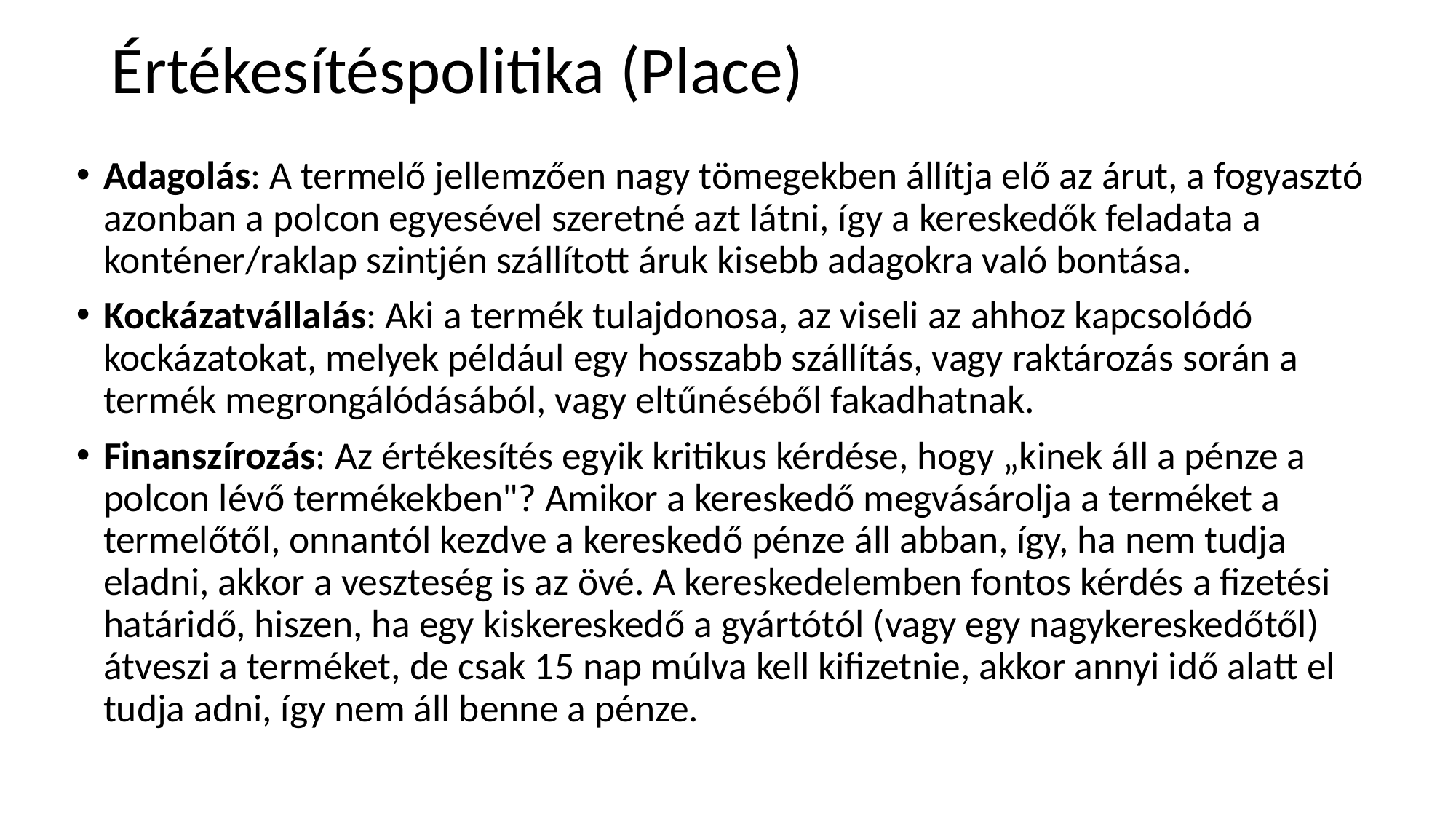

# Értékesítéspolitika (Place)
Adagolás: A termelő jellemzően nagy tömegekben állítja elő az árut, a fogyasztó azonban a polcon egyesével szeretné azt látni, így a kereskedők feladata a konténer/raklap szintjén szállított áruk kisebb adagokra való bontása.
Kockázatvállalás: Aki a termék tulajdonosa, az viseli az ahhoz kapcsolódó kockázatokat, melyek például egy hosszabb szállítás, vagy raktározás során a termék megrongálódásából, vagy eltűnéséből fakadhatnak.
Finanszírozás: Az értékesítés egyik kritikus kérdése, hogy „kinek áll a pénze a polcon lévő termékekben"? Amikor a kereskedő megvásárolja a terméket a termelőtől, onnantól kezdve a kereskedő pénze áll abban, így, ha nem tudja eladni, akkor a veszteség is az övé. A kereskedelemben fontos kérdés a fizetési határidő, hiszen, ha egy kiskereskedő a gyártótól (vagy egy nagykereskedőtől) átveszi a terméket, de csak 15 nap múlva kell kifizetnie, akkor annyi idő alatt el tudja adni, így nem áll benne a pénze.